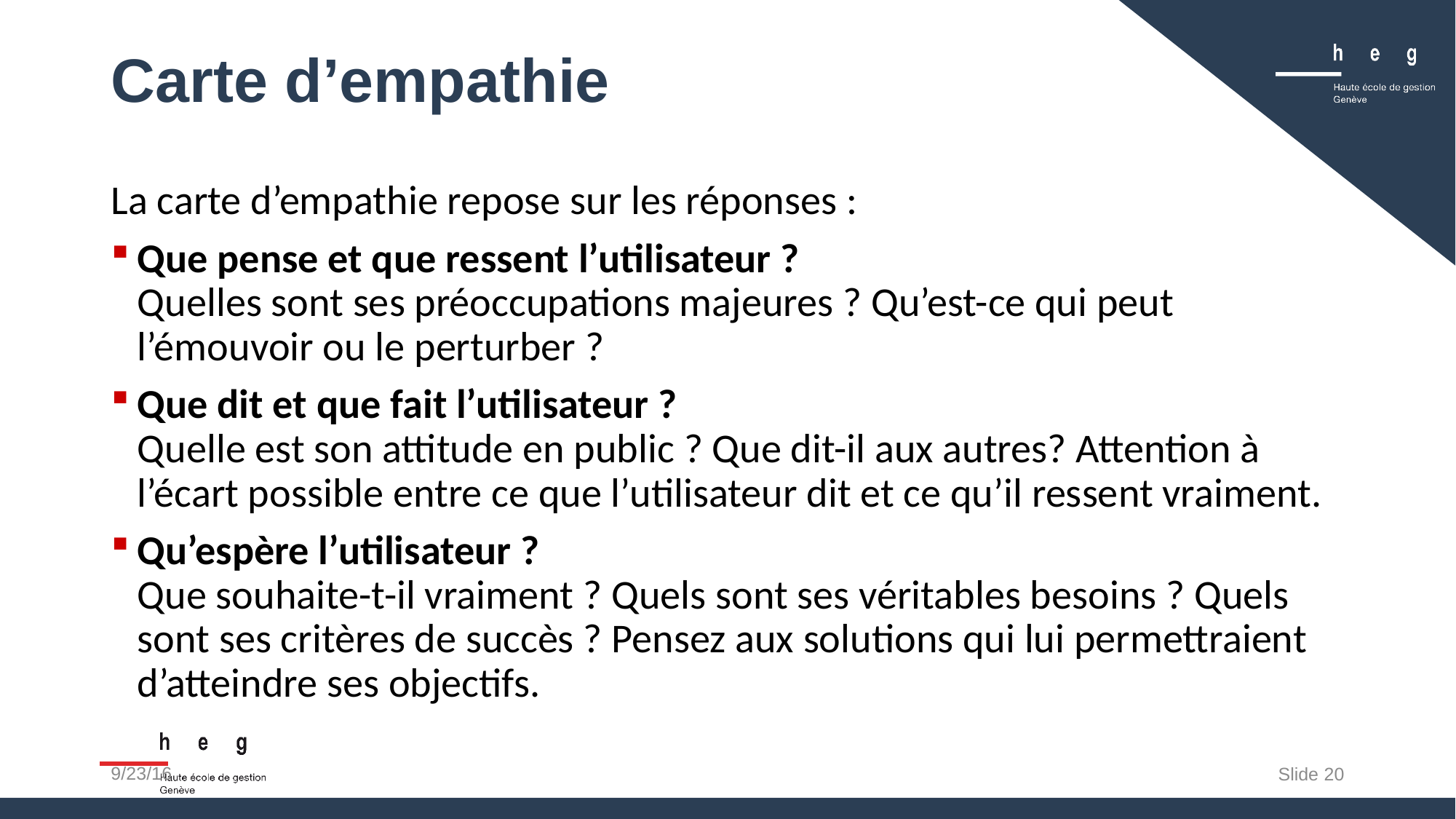

# Carte d’empathie
La carte d’empathie repose sur les réponses :
Que pense et que ressent l’utilisateur ?
Quelles sont ses préoccupations majeures ? Qu’est-ce qui peut l’émouvoir ou le perturber ?
Que dit et que fait l’utilisateur ?
Quelle est son attitude en public ? Que dit-il aux autres? Attention à l’écart possible entre ce que l’utilisateur dit et ce qu’il ressent vraiment.
Qu’espère l’utilisateur ?
Que souhaite-t-il vraiment ? Quels sont ses véritables besoins ? Quels sont ses critères de succès ? Pensez aux solutions qui lui permettraient d’atteindre ses objectifs.

9/23/16
Slide 20